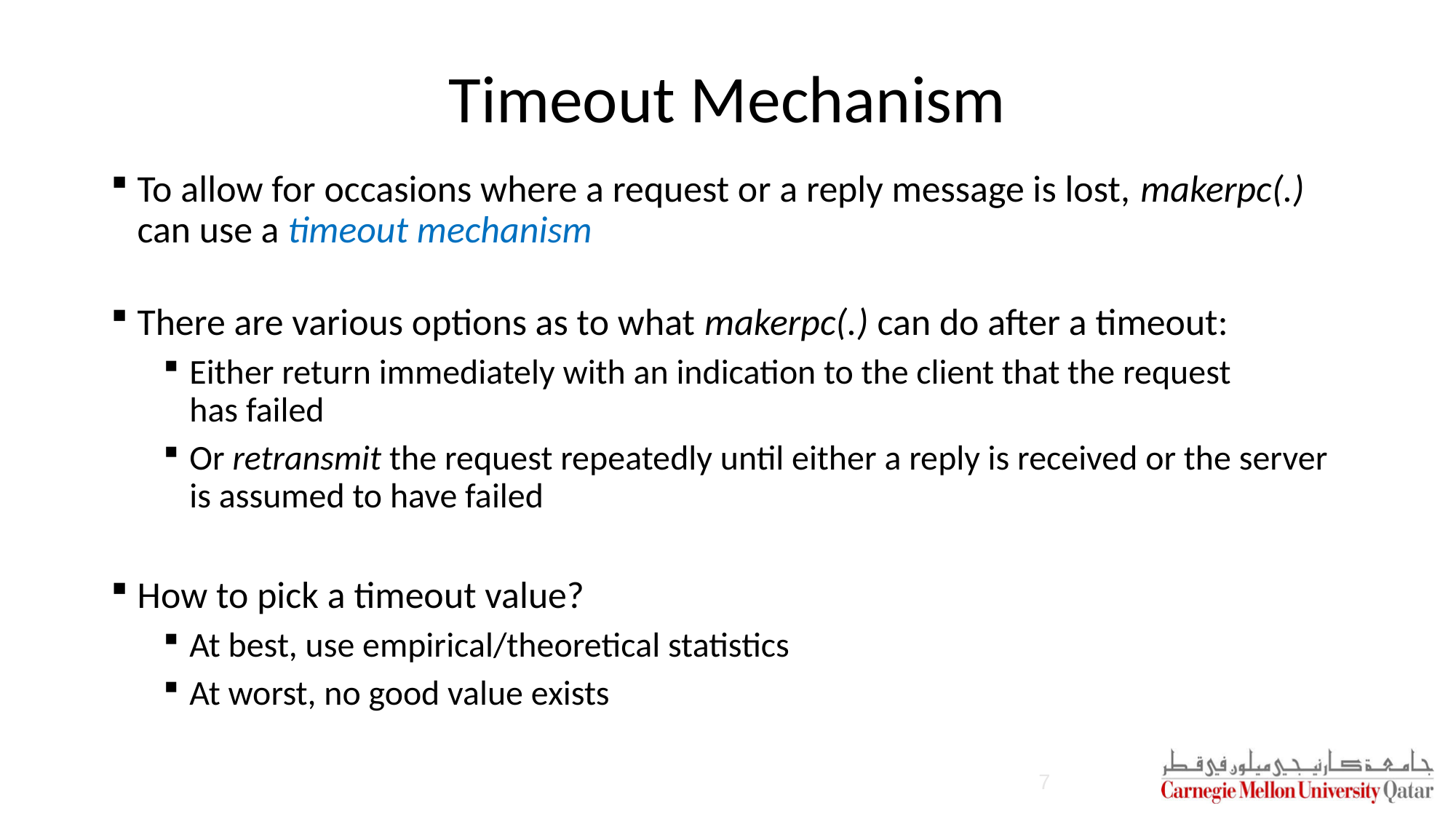

# Timeout Mechanism
To allow for occasions where a request or a reply message is lost, makerpc(.) can use a timeout mechanism

There are various options as to what makerpc(.) can do after a timeout:
Either return immediately with an indication to the client that the request
has failed
Or retransmit the request repeatedly until either a reply is received or the server is assumed to have failed

How to pick a timeout value?
At best, use empirical/theoretical statistics
At worst, no good value exists

7